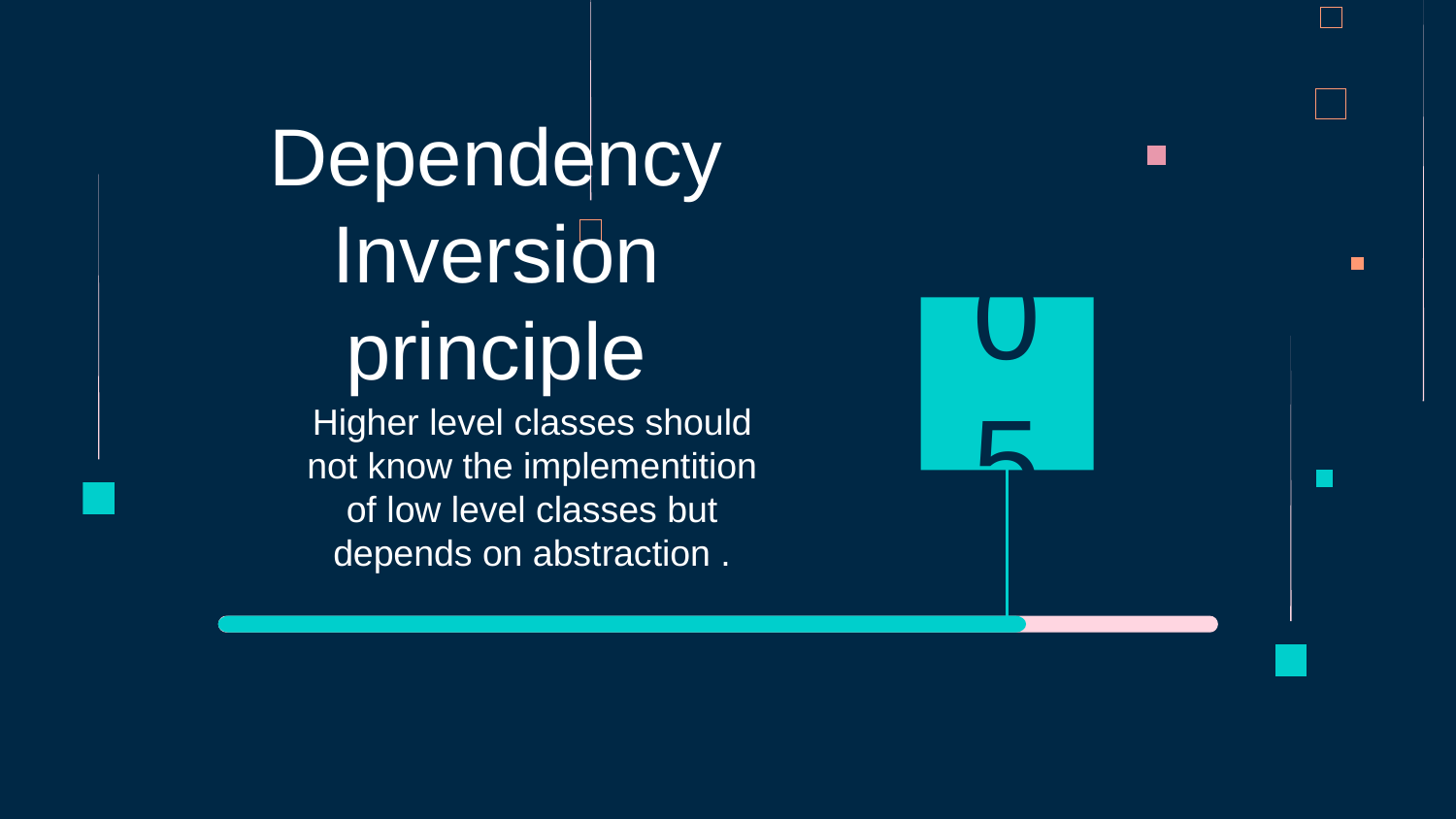

# Dependency Inversion principle

05
Higher level classes should not know the implementition of low level classes but depends on abstraction .